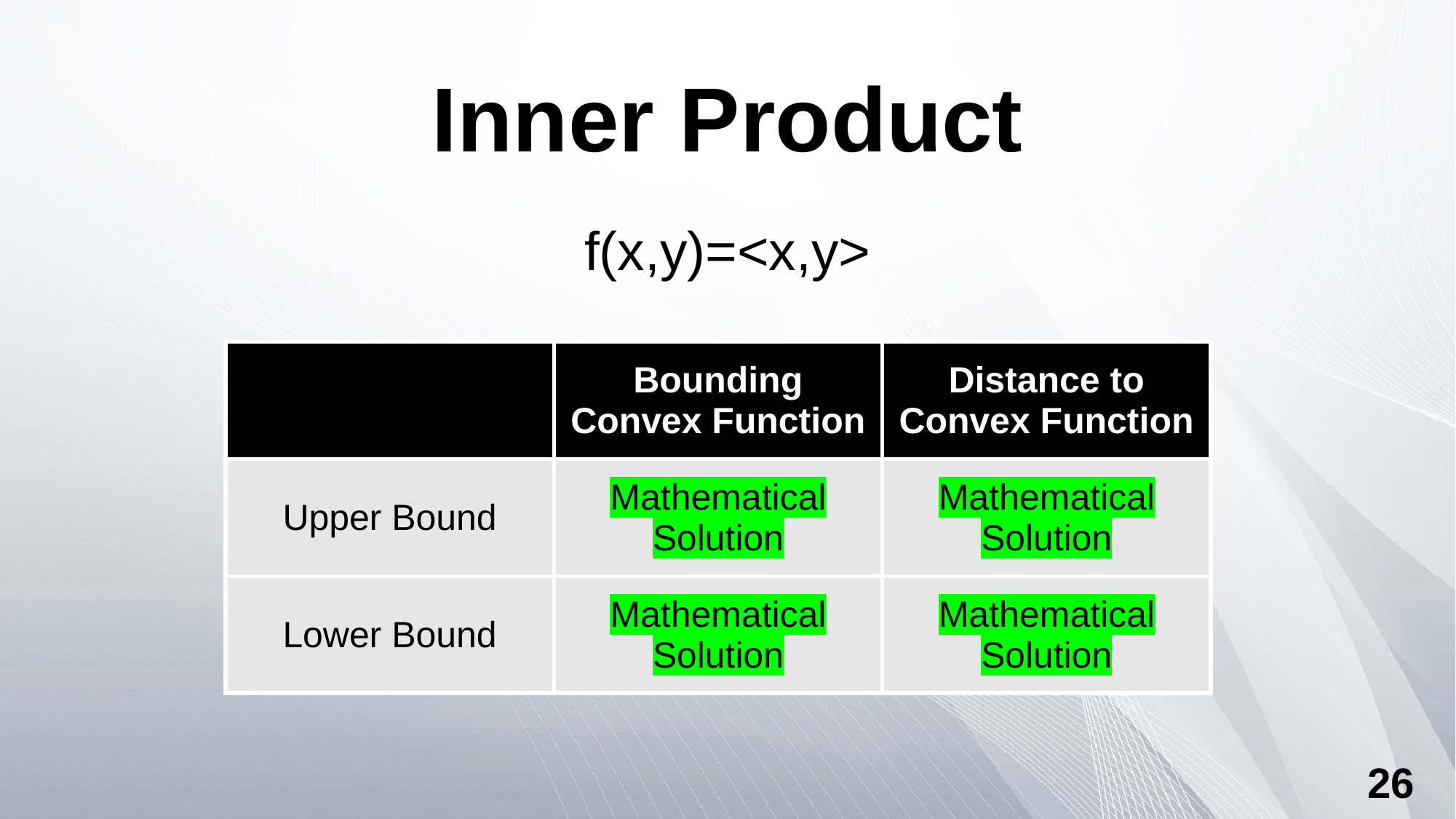

# Inner Product
f(x,y)=<x,y>

|  | Bounding Convex Function | Distance to Convex Function |
| --- | --- | --- |
| Upper Bound | Mathematical Solution | Mathematical Solution |
| Lower Bound | Mathematical Solution | Mathematical Solution |